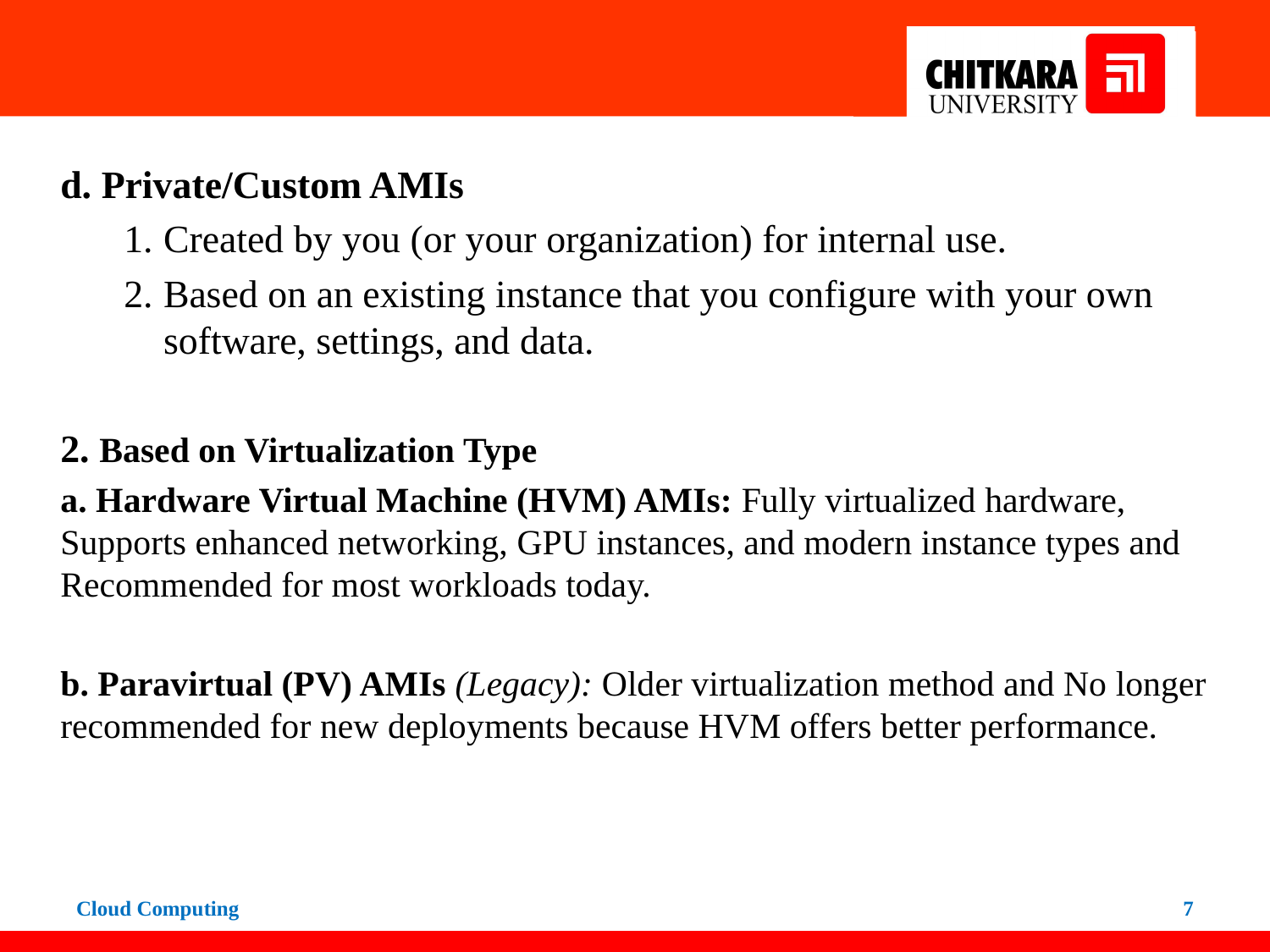

#
d. Private/Custom AMIs
Created by you (or your organization) for internal use.
Based on an existing instance that you configure with your own software, settings, and data.

2. Based on Virtualization Type
a. Hardware Virtual Machine (HVM) AMIs: Fully virtualized hardware, Supports enhanced networking, GPU instances, and modern instance types and Recommended for most workloads today.

b. Paravirtual (PV) AMIs (Legacy): Older virtualization method and No longer recommended for new deployments because HVM offers better performance.

Cloud Computing
7